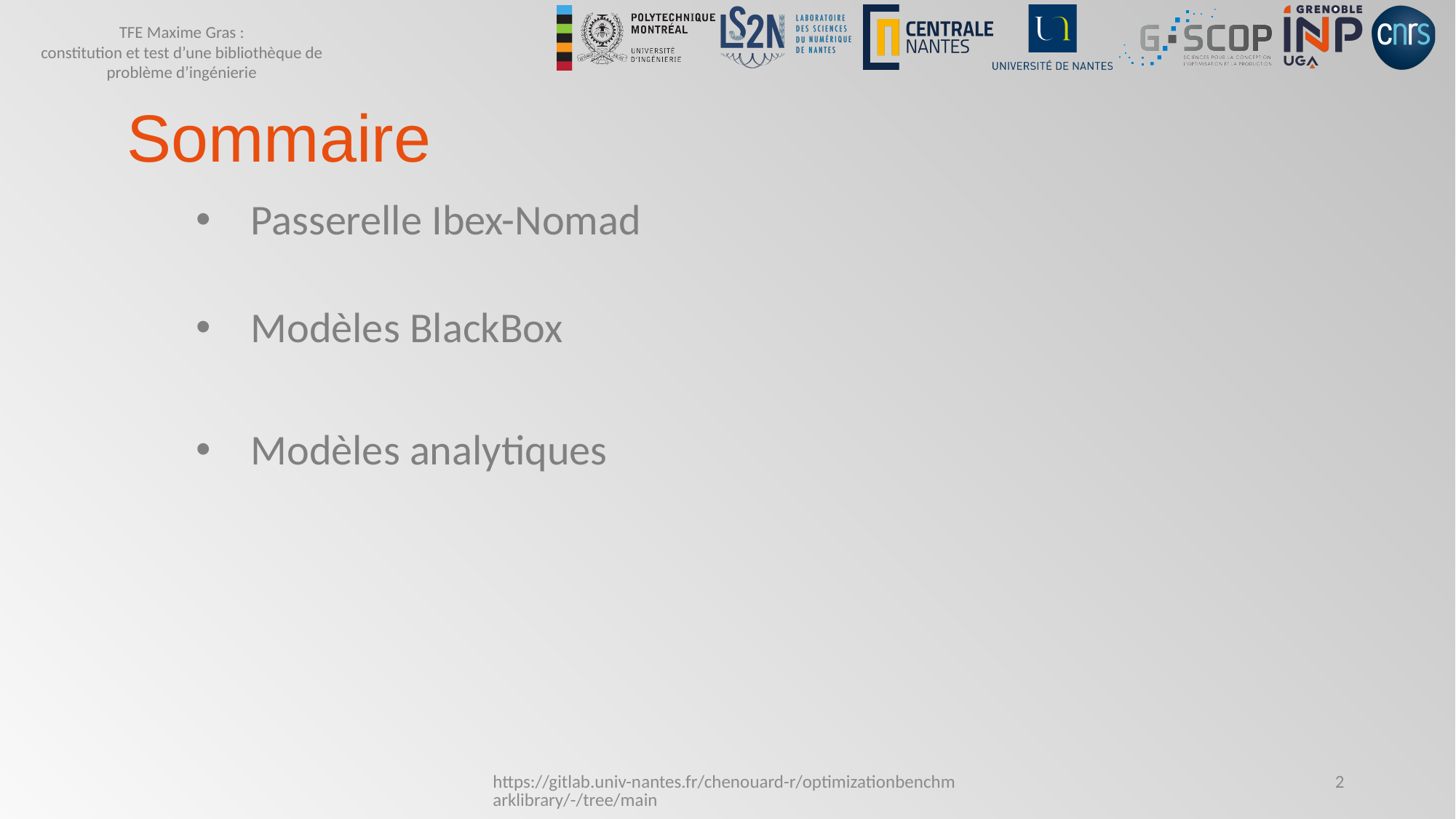

# Sommaire
Passerelle Ibex-Nomad

Modèles BlackBox

Modèles analytiques

https://gitlab.univ-nantes.fr/chenouard-r/optimizationbenchmarklibrary/-/tree/main
2